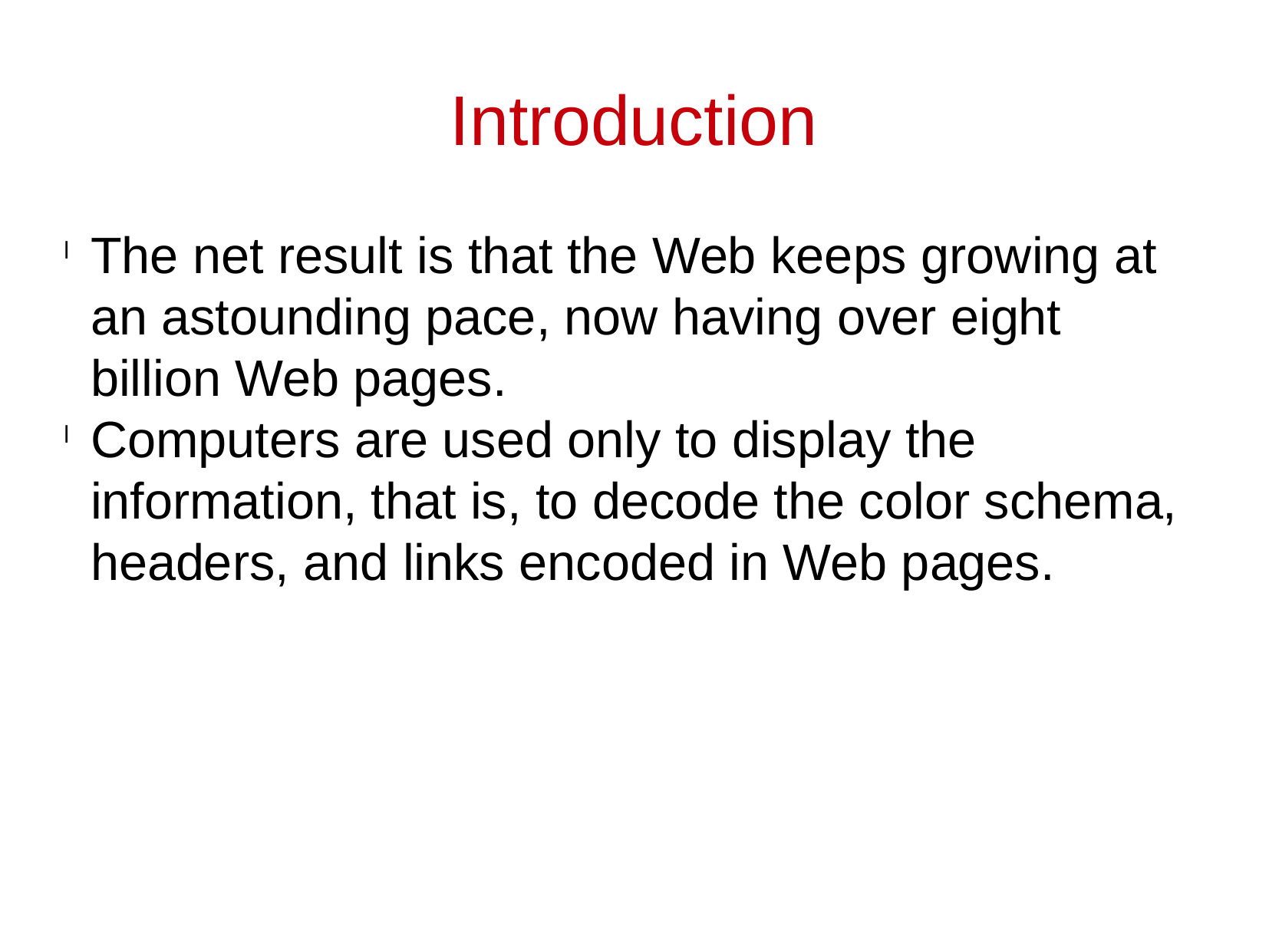

Introduction
The net result is that the Web keeps growing at an astounding pace, now having over eight billion Web pages.
Computers are used only to display the information, that is, to decode the color schema, headers, and links encoded in Web pages.